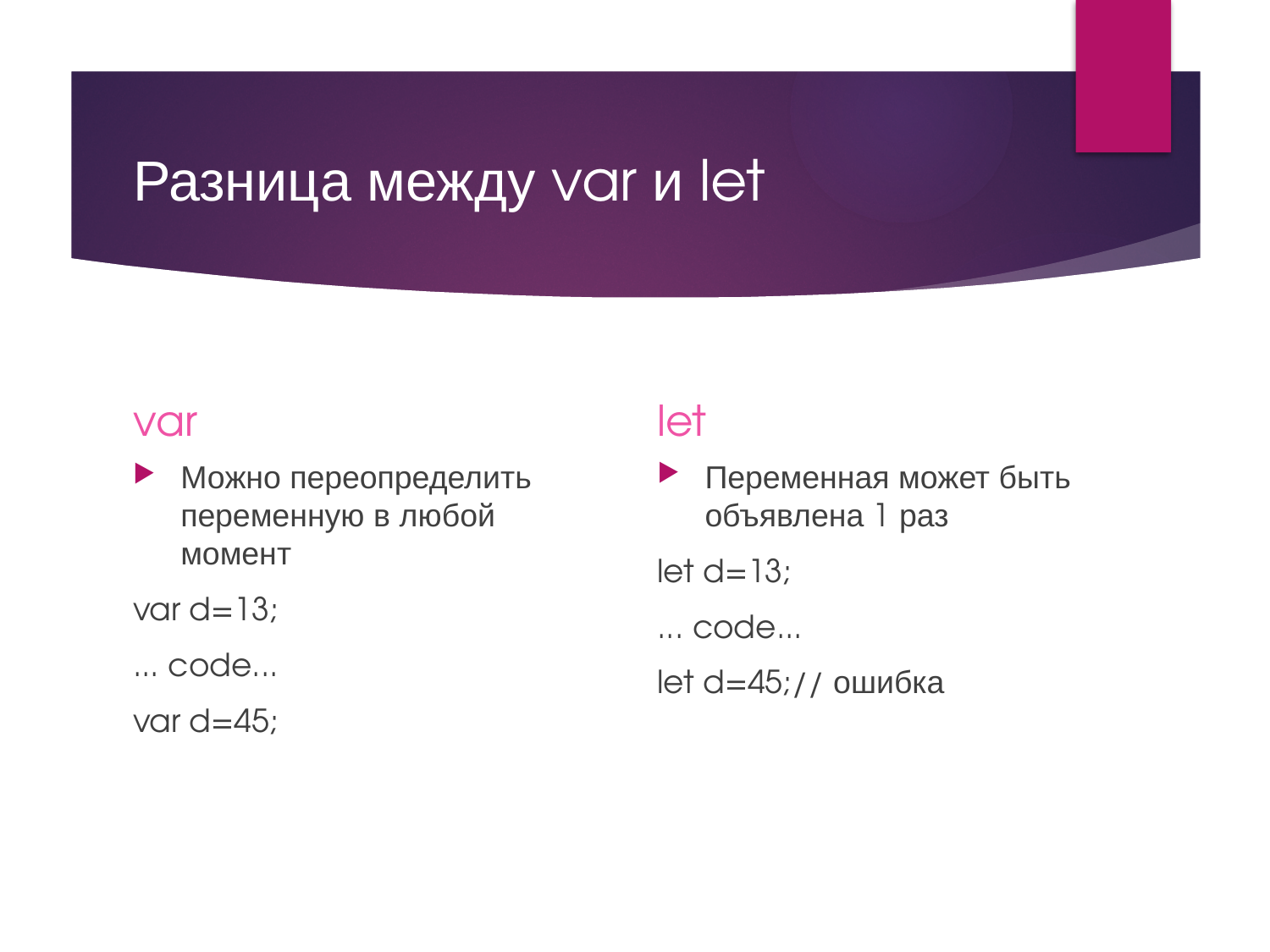

# Разница между var и let
var
let
Переменная может быть объявлена 1 раз
let d=13;
... code...
let d=45;// ошибка
Можно переопределить переменную в любой момент
var d=13;
... code...
var d=45;